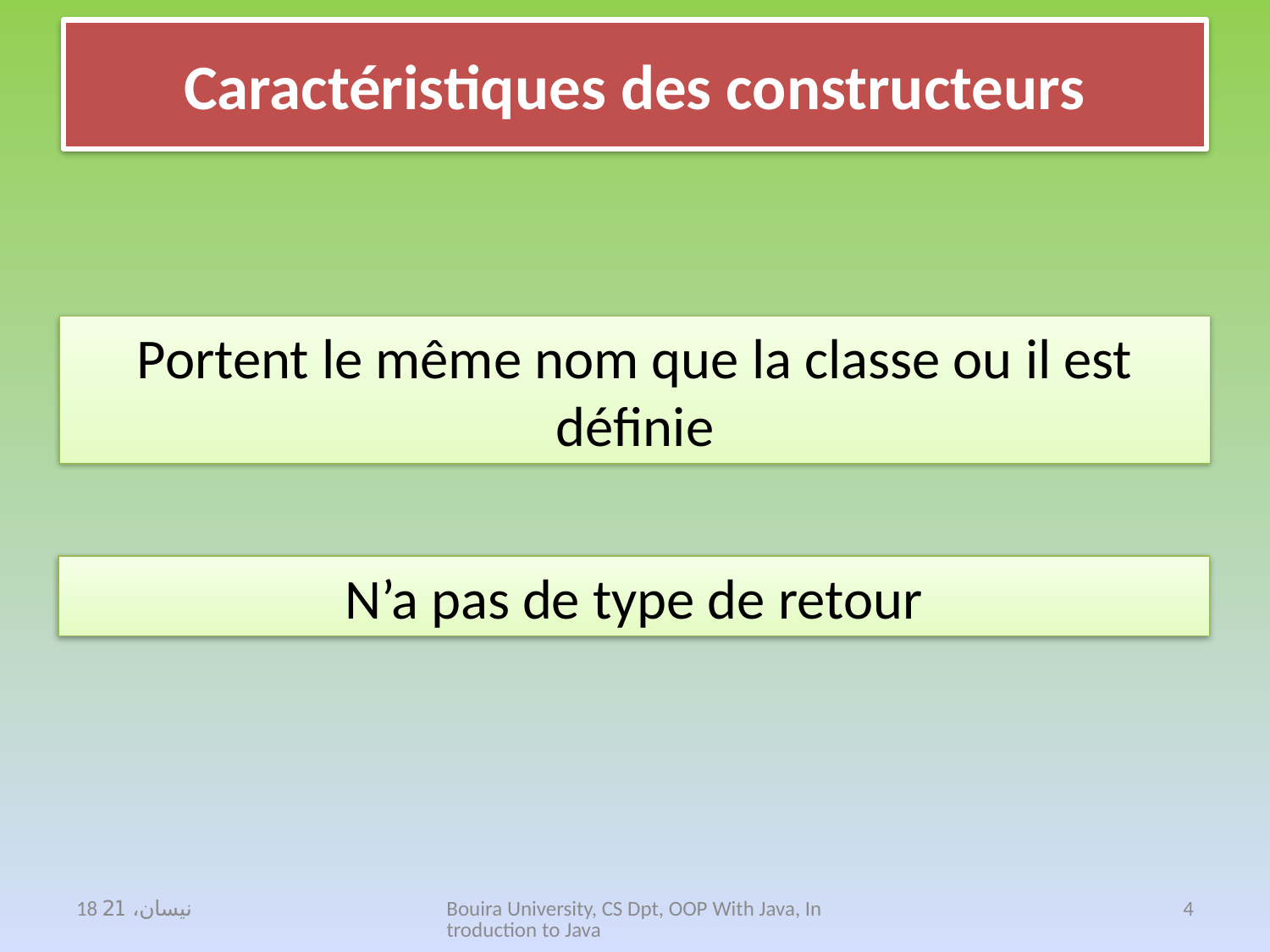

# Caractéristiques des constructeurs
Portent le même nom que la classe ou il est définie
N’a pas de type de retour
18 نيسان، 21
Bouira University, CS Dpt, OOP With Java, Introduction to Java
4